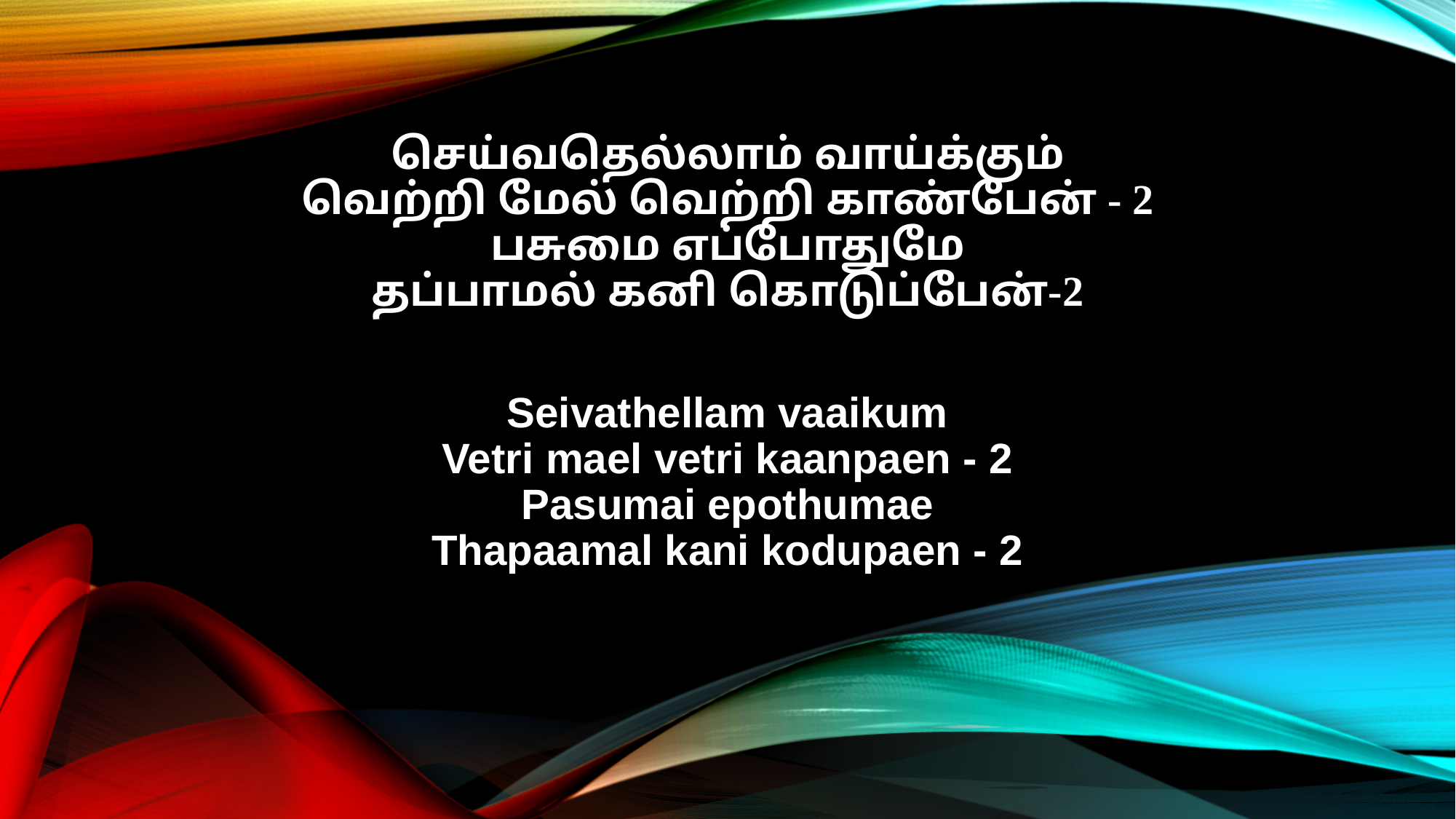

செய்வதெல்லாம் வாய்க்கும்
வெற்றி மேல் வெற்றி காண்பேன் - 2
பசுமை எப்போதுமே
தப்பாமல் கனி கொடுப்பேன்-2

Seivathellam vaaikum
Vetri mael vetri kaanpaen - 2
Pasumai epothumae
Thapaamal kani kodupaen - 2